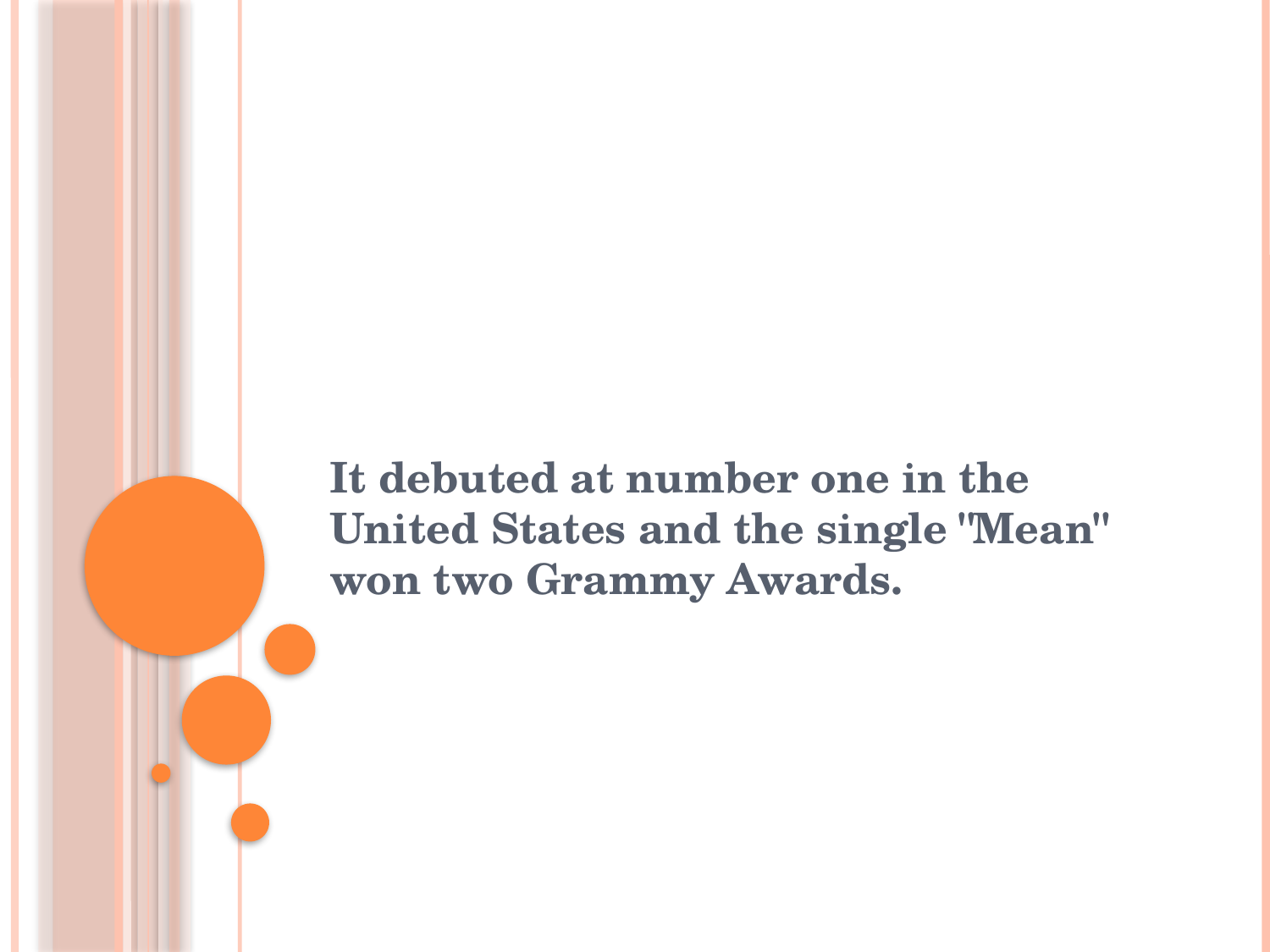

#
It debuted at number one in the United States and the single "Mean" won two Grammy Awards.